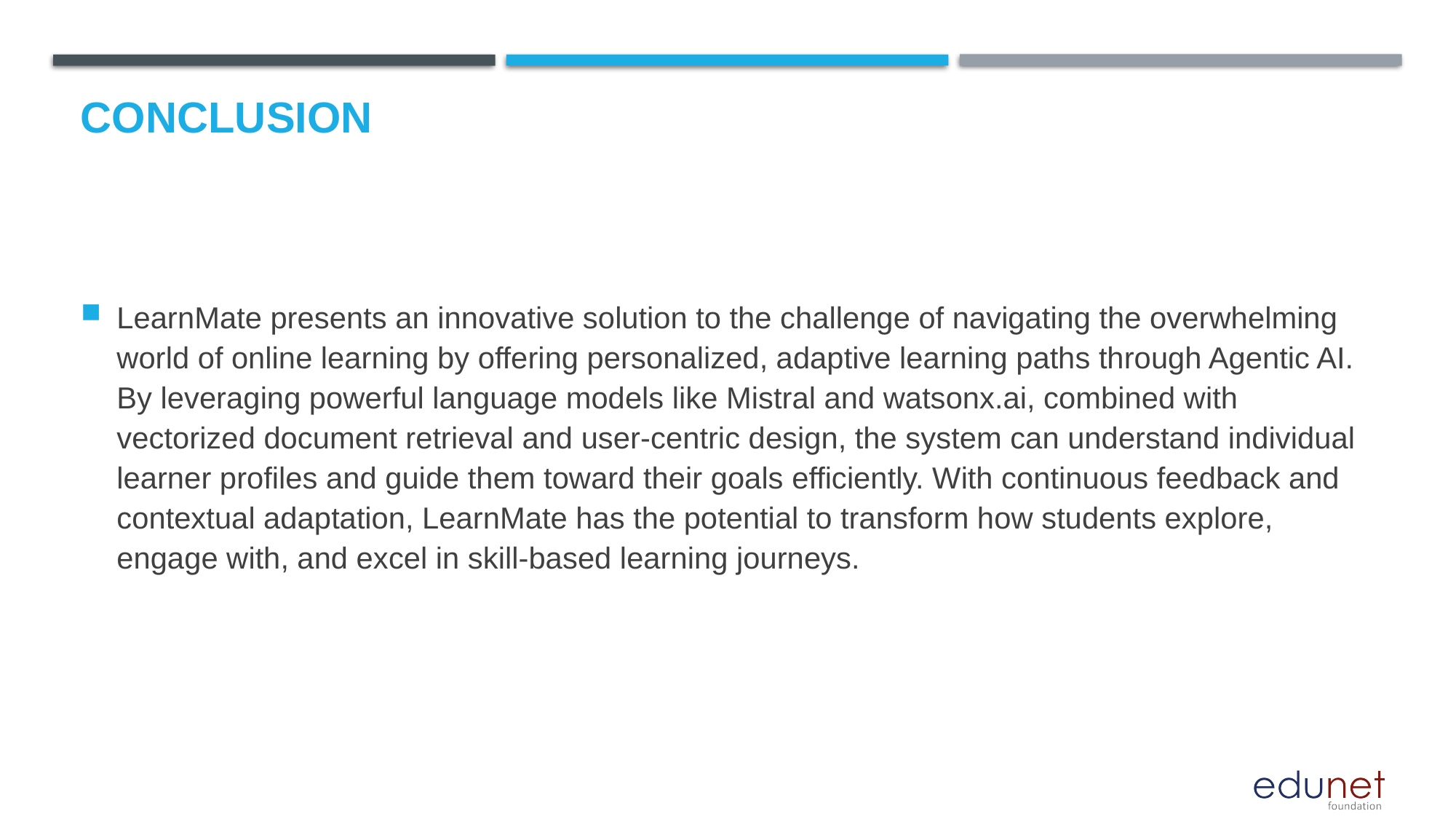

# Conclusion
LearnMate presents an innovative solution to the challenge of navigating the overwhelming world of online learning by offering personalized, adaptive learning paths through Agentic AI. By leveraging powerful language models like Mistral and watsonx.ai, combined with vectorized document retrieval and user-centric design, the system can understand individual learner profiles and guide them toward their goals efficiently. With continuous feedback and contextual adaptation, LearnMate has the potential to transform how students explore, engage with, and excel in skill-based learning journeys.